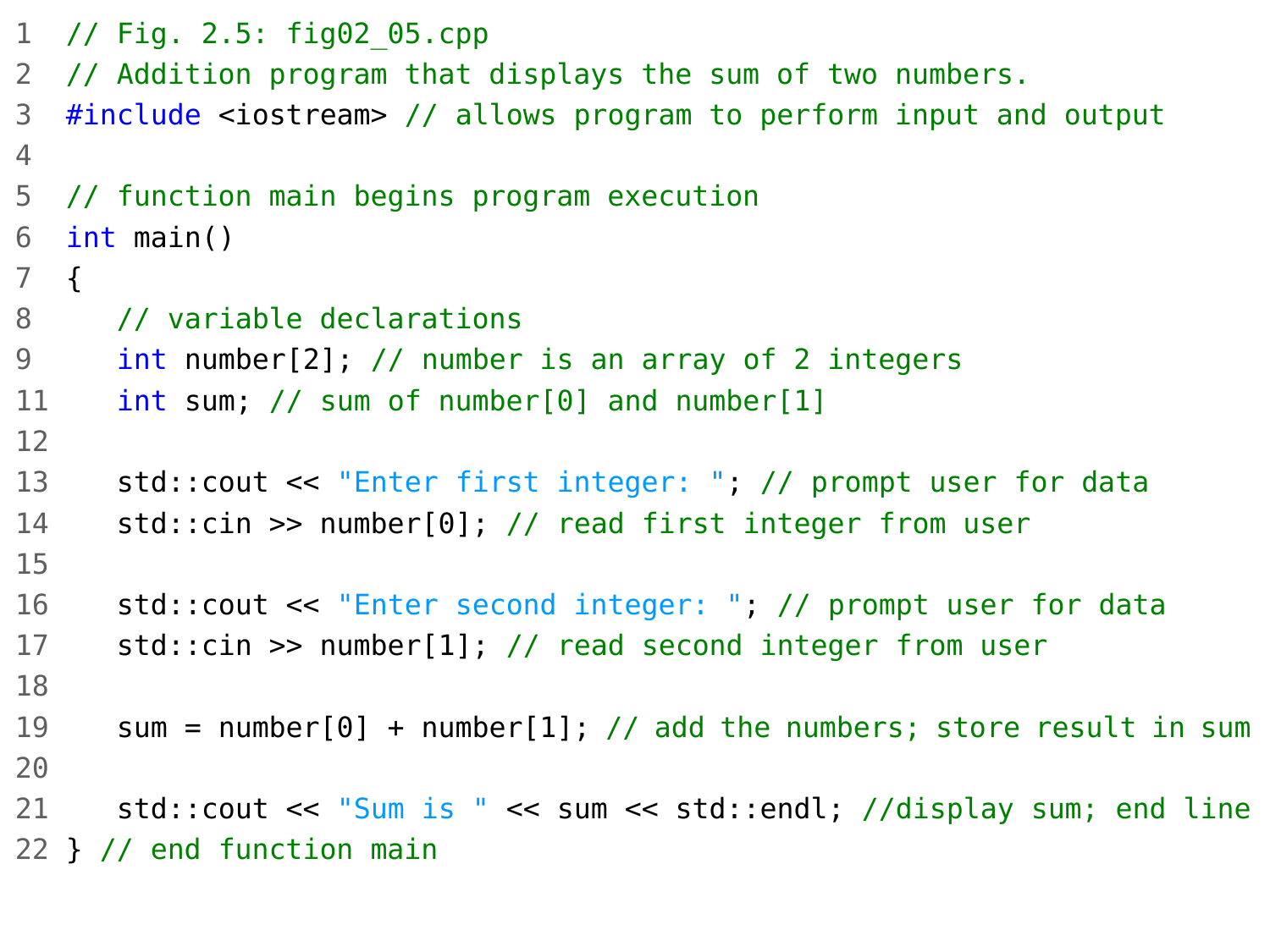

1  // Fig. 2.5: fig02_05.cpp
2  // Addition program that displays the sum of two numbers.
3  #include <iostream> // allows program to perform input and output
4
5  // function main begins program execution
6  int main()
7  {
8     // variable declarations
9     int number[2]; // number is an array of 2 integers
11    int sum; // sum of number[0] and number[1]
12
13    std::cout << "Enter first integer: "; // prompt user for data
14    std::cin >> number[0]; // read first integer from user
15
16    std::cout << "Enter second integer: "; // prompt user for data
17    std::cin >> number[1]; // read second integer from user
18
19    sum = number[0] + number[1]; // add the numbers; store result in sum
20
21    std::cout << "Sum is " << sum << std::endl; //display sum; end line
22 } // end function main